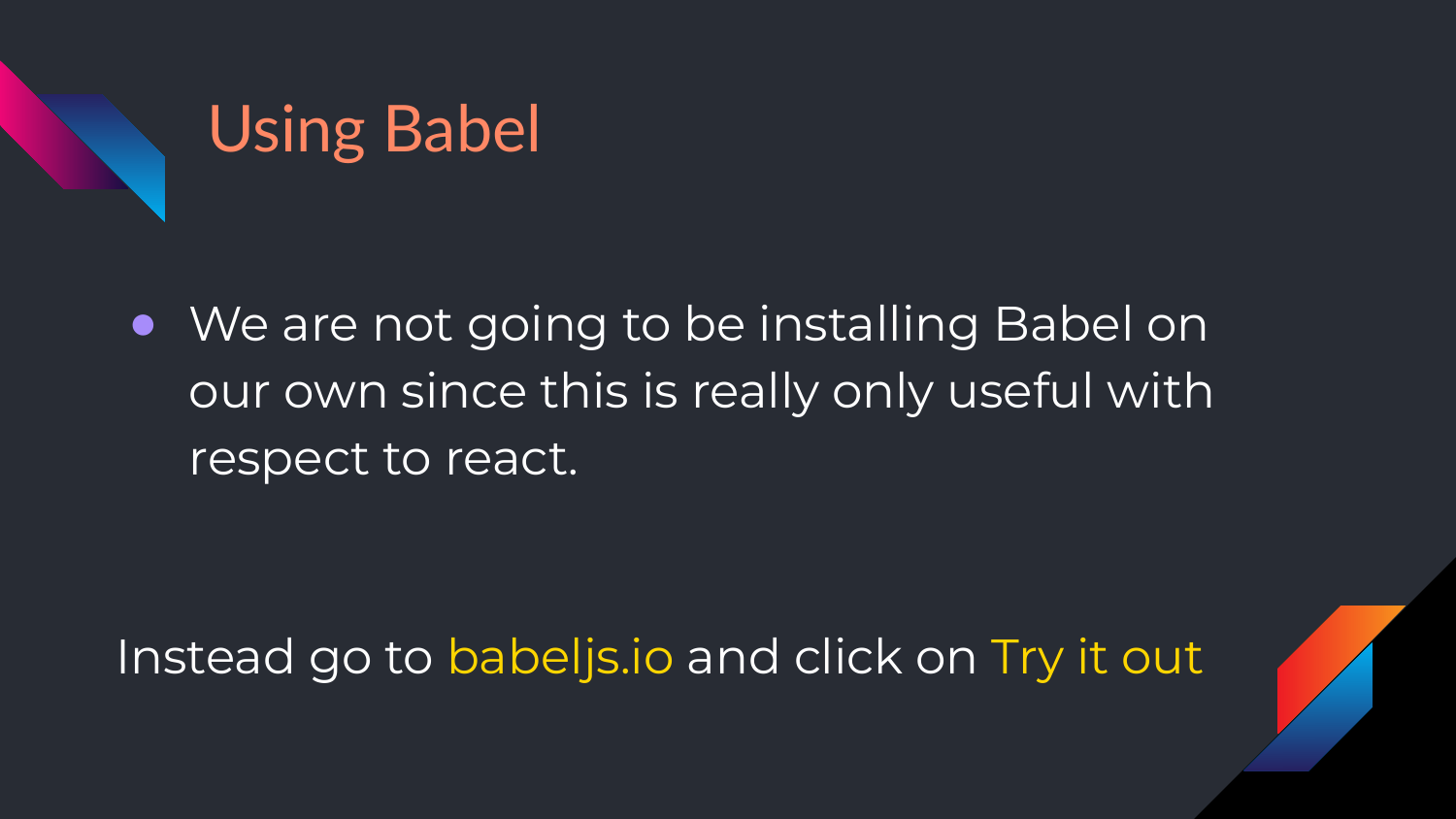

# Using Babel
We are not going to be installing Babel on our own since this is really only useful with respect to react.

Instead go to babeljs.io and click on Try it out